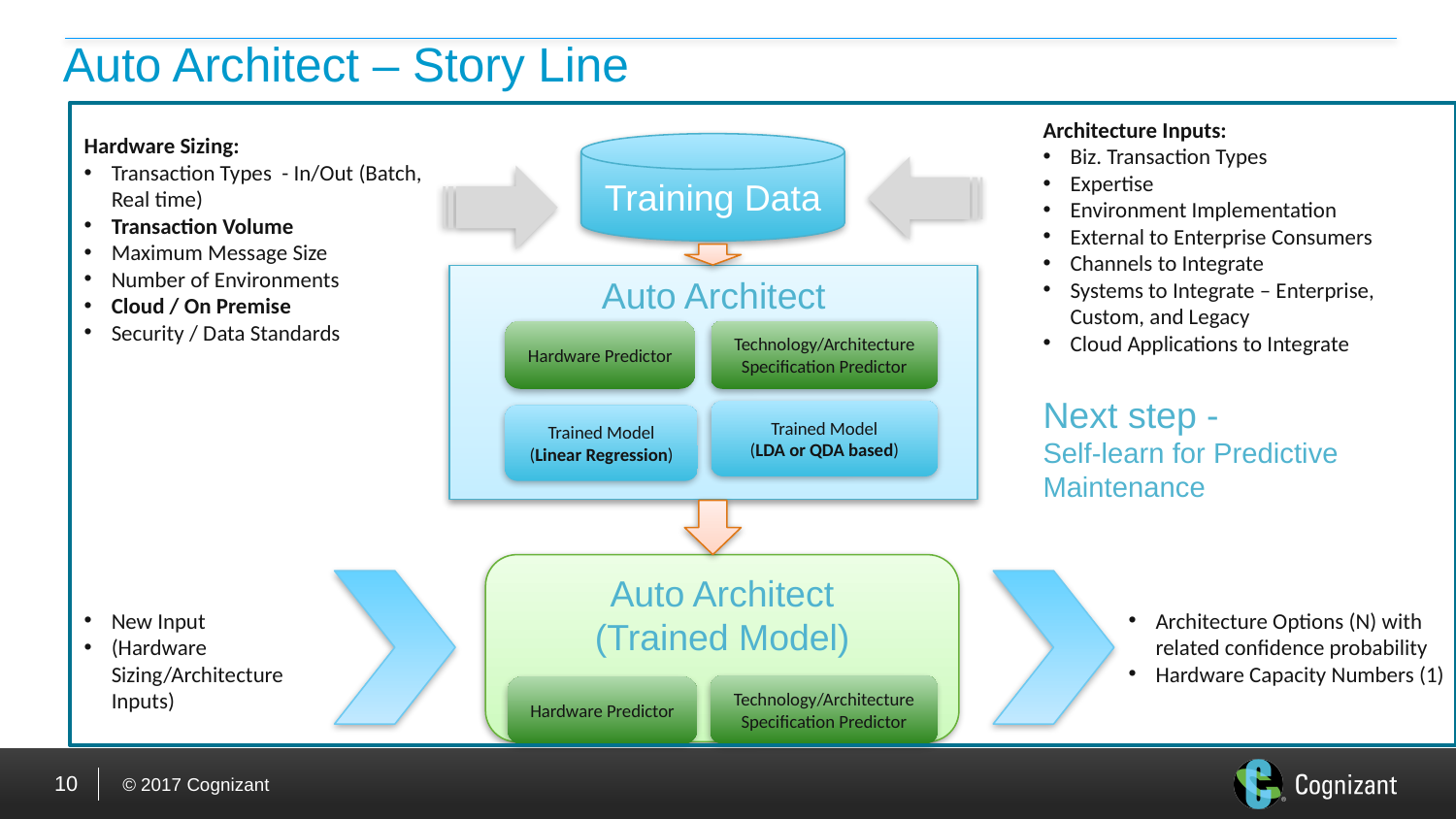

# Auto Architect – Story Line

Architecture Inputs:
Biz. Transaction Types
Expertise
Environment Implementation
External to Enterprise Consumers
Channels to Integrate
Systems to Integrate – Enterprise, Custom, and Legacy
Cloud Applications to Integrate

Hardware Sizing:
Transaction Types  - In/Out (Batch, Real time)
Transaction Volume
Maximum Message Size
Number of Environments
Cloud / On Premise
Security / Data Standards
Training Data

Auto Architect
Hardware Predictor
Technology/Architecture Specification Predictor
Next step -
Self-learn for Predictive Maintenance
Trained Model
(LDA or QDA based)
Trained Model
(Linear Regression)

Auto Architect
(Trained Model)

New Input
(Hardware Sizing/Architecture Inputs)
Architecture Options (N) with related confidence probability
Hardware Capacity Numbers (1)
Technology/Architecture Specification Predictor
Hardware Predictor
10